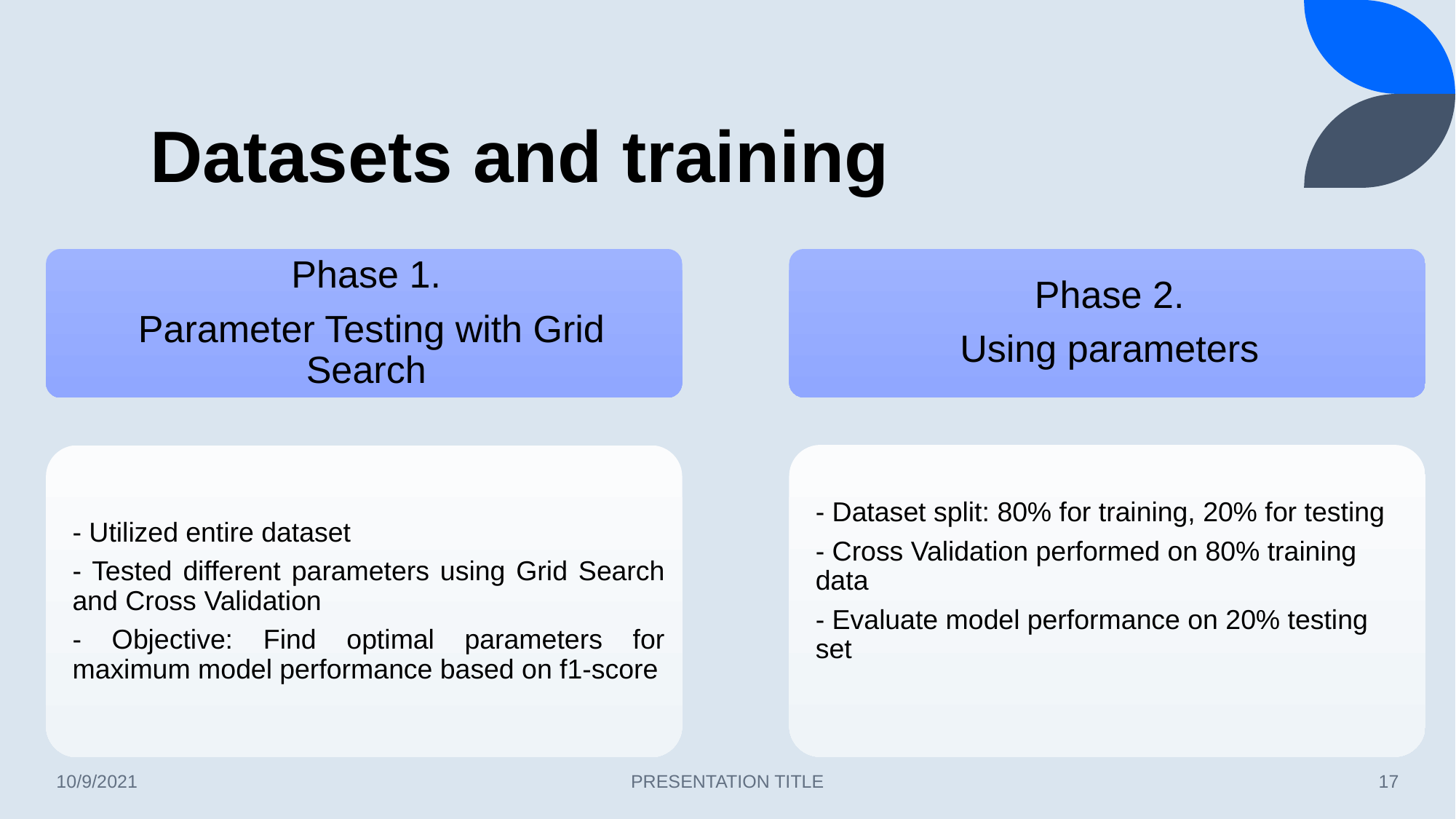

# Datasets and training
Phase 1.
 Parameter Testing with Grid Search
- Utilized entire dataset
- Tested different parameters using Grid Search and Cross Validation
- Objective: Find optimal parameters for maximum model performance based on f1-score
Phase 2.
Using parameters
- Dataset split: 80% for training, 20% for testing
- Cross Validation performed on 80% training data
- Evaluate model performance on 20% testing set

10/9/2021
PRESENTATION TITLE
17